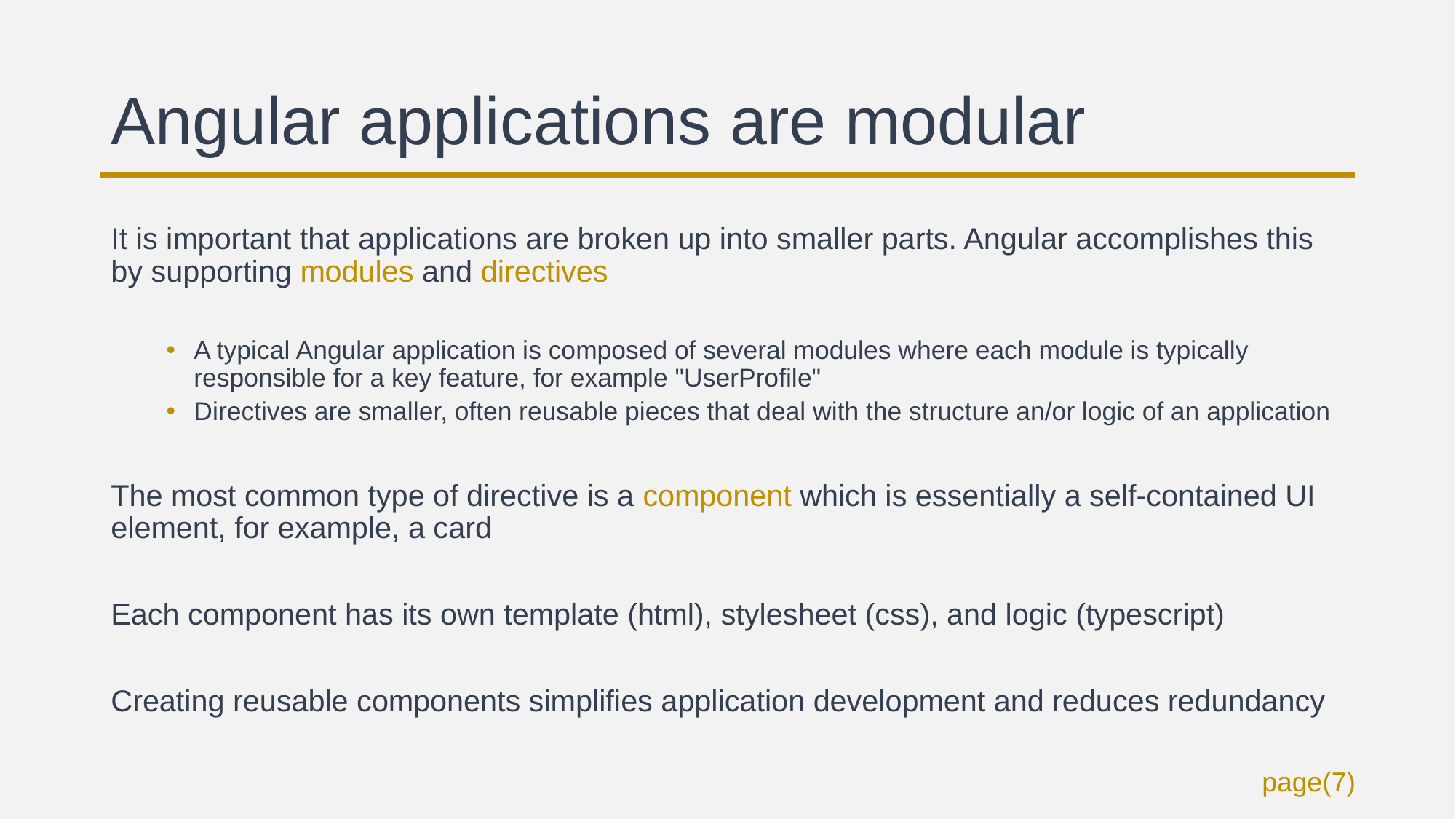

# Angular applications are modular
It is important that applications are broken up into smaller parts. Angular accomplishes this by supporting modules and directives

A typical Angular application is composed of several modules where each module is typically responsible for a key feature, for example "UserProfile"
Directives are smaller, often reusable pieces that deal with the structure an/or logic of an application

The most common type of directive is a component which is essentially a self-contained UI element, for example, a card

Each component has its own template (html), stylesheet (css), and logic (typescript)

Creating reusable components simplifies application development and reduces redundancy
page(7)